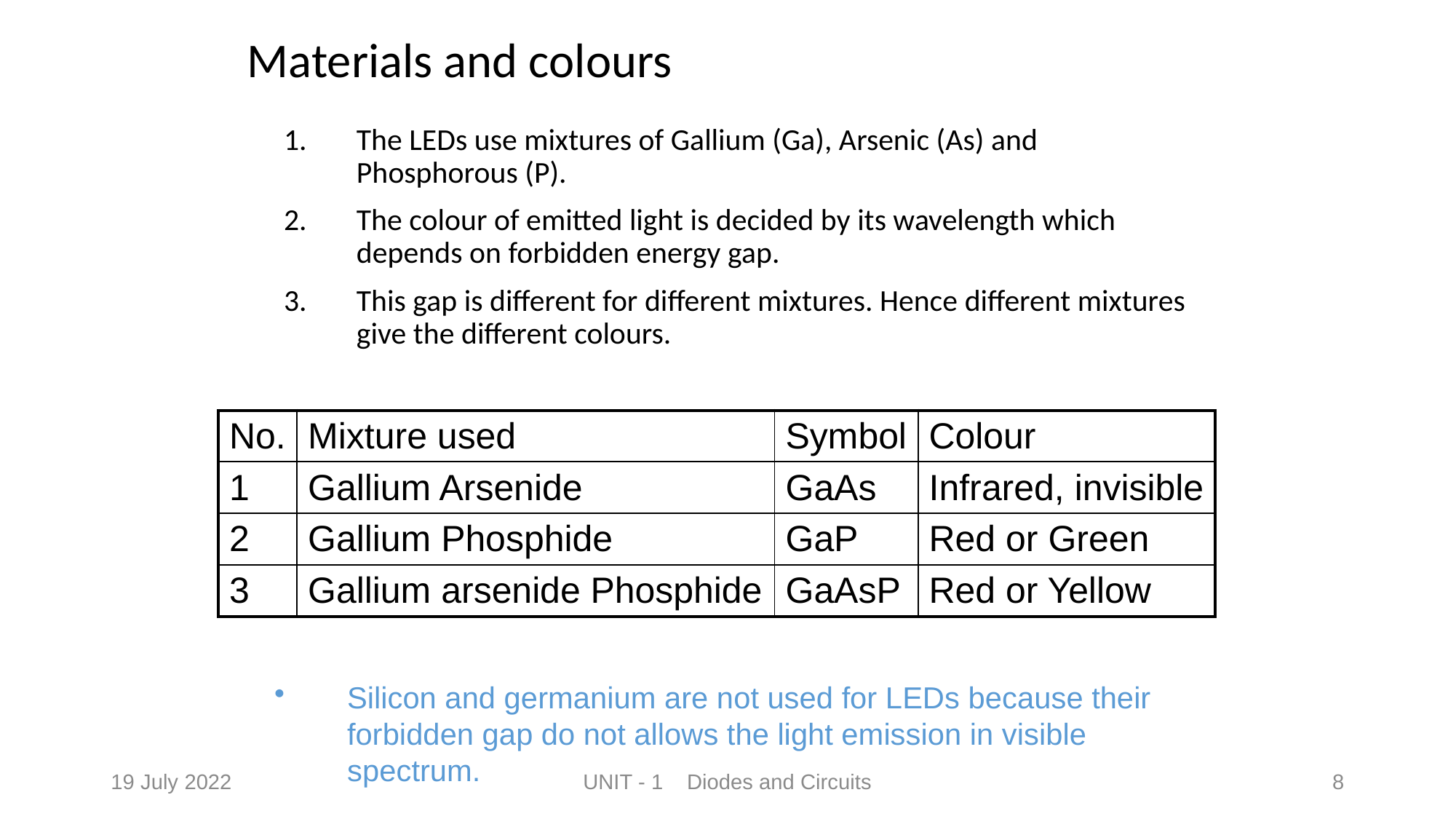

# Materials and colours
The LEDs use mixtures of Gallium (Ga), Arsenic (As) and Phosphorous (P).
The colour of emitted light is decided by its wavelength which depends on forbidden energy gap.
This gap is different for different mixtures. Hence different mixtures give the different colours.
| No. | Mixture used | Symbol | Colour |
| --- | --- | --- | --- |
| 1 | Gallium Arsenide | GaAs | Infrared, invisible |
| 2 | Gallium Phosphide | GaP | Red or Green |
| 3 | Gallium arsenide Phosphide | GaAsP | Red or Yellow |
Silicon and germanium are not used for LEDs because their forbidden gap do not allows the light emission in visible spectrum.
19 July 2022
UNIT - 1    Diodes and Circuits
8